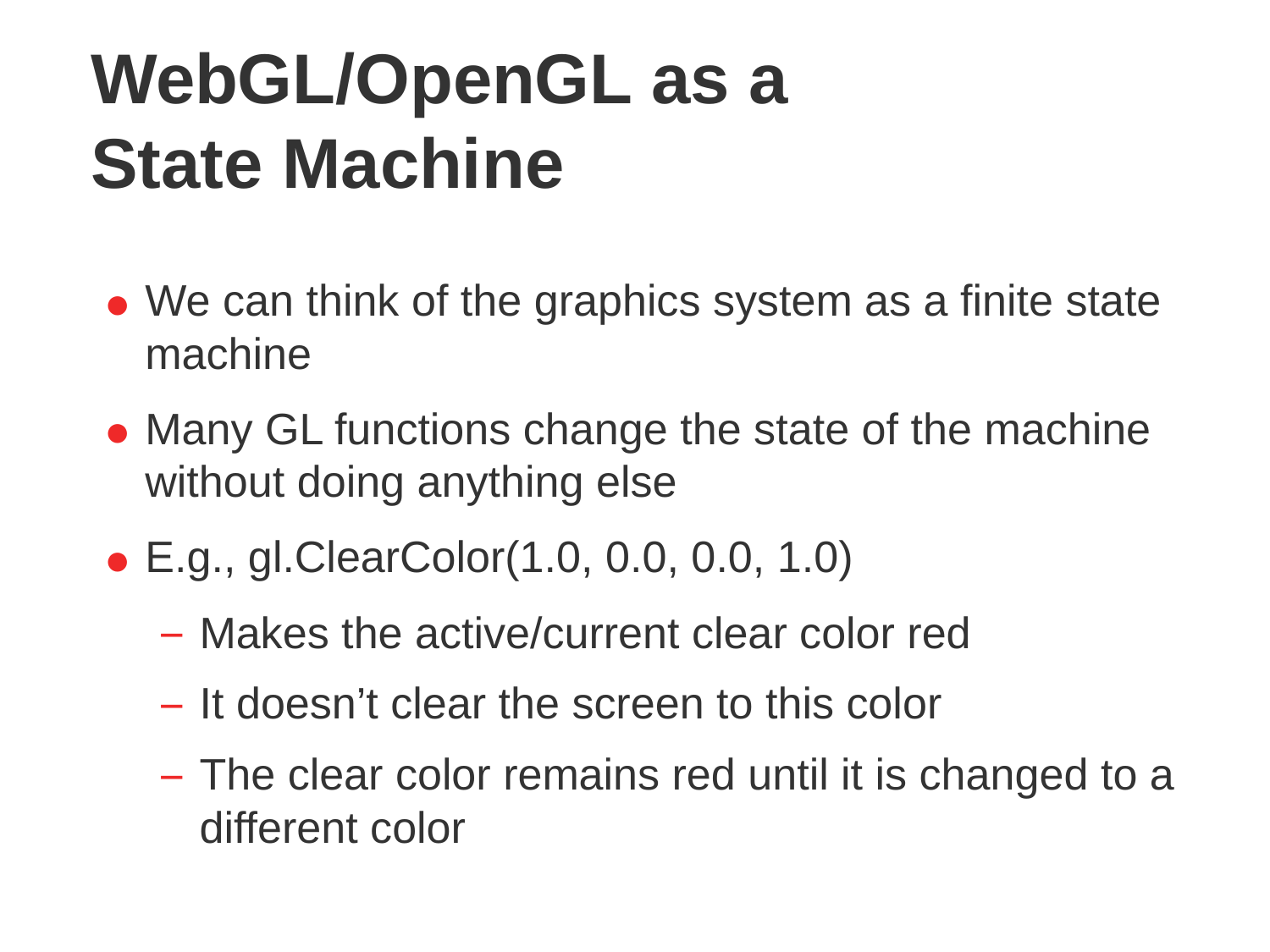

WebGL/OpenGL as a
State Machine
We can think of the graphics system as a finite state machine
Many GL functions change the state of the machine without doing anything else
E.g., gl.ClearColor(1.0, 0.0, 0.0, 1.0)
Makes the active/current clear color red
It doesn’t clear the screen to this color
The clear color remains red until it is changed to a different color